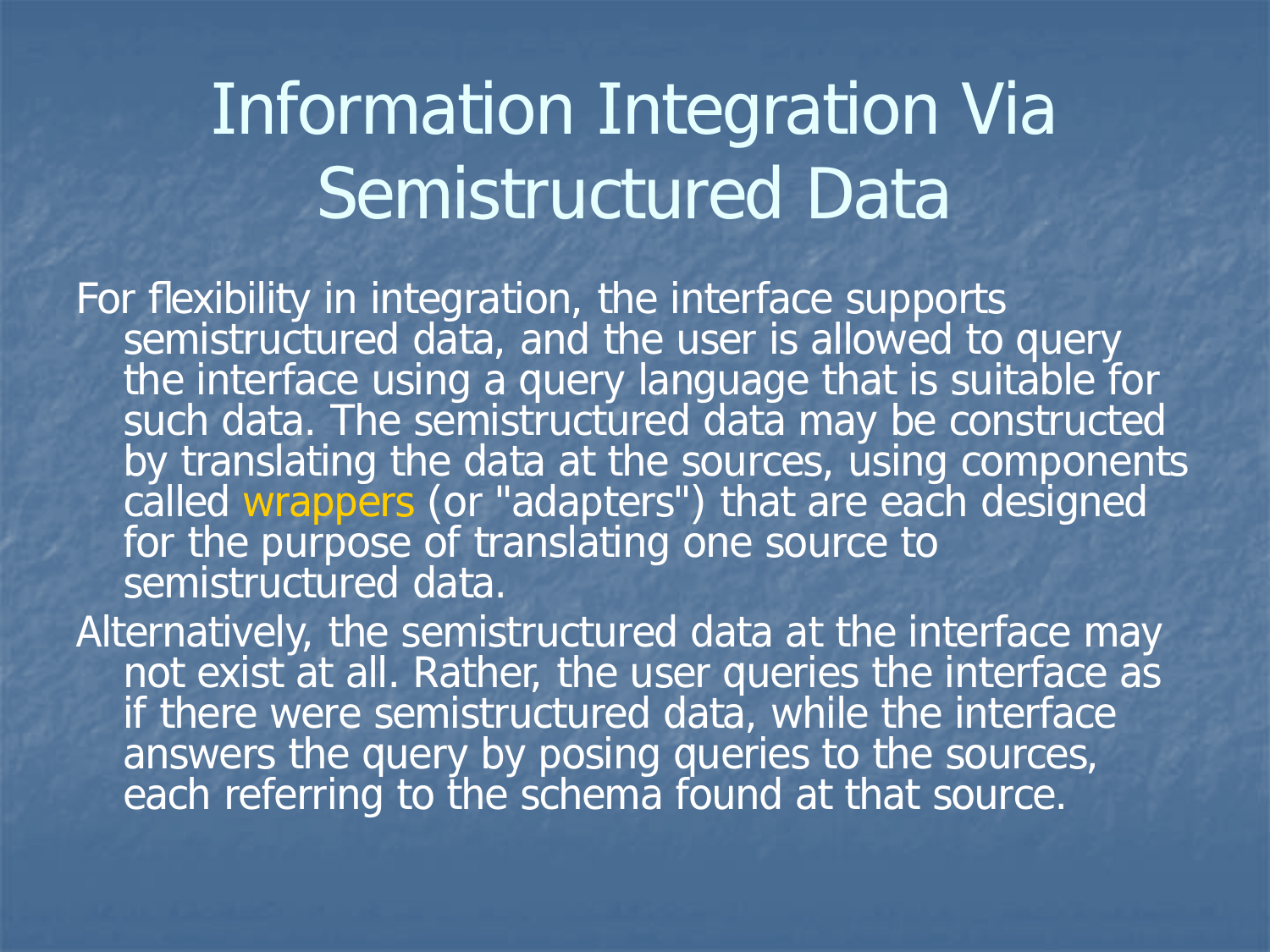

# Information Integration Via Semistructured Data
For flexibility in integration, the interface supports semistructured data, and the user is allowed to query the interface using a query language that is suitable for such data. The semistructured data may be constructed by translating the data at the sources, using components called wrappers (or "adapters") that are each designed for the purpose of translating one source to semistructured data.
Alternatively, the semistructured data at the interface may not exist at all. Rather, the user queries the interface as if there were semistructured data, while the interface answers the query by posing queries to the sources, each referring to the schema found at that source.